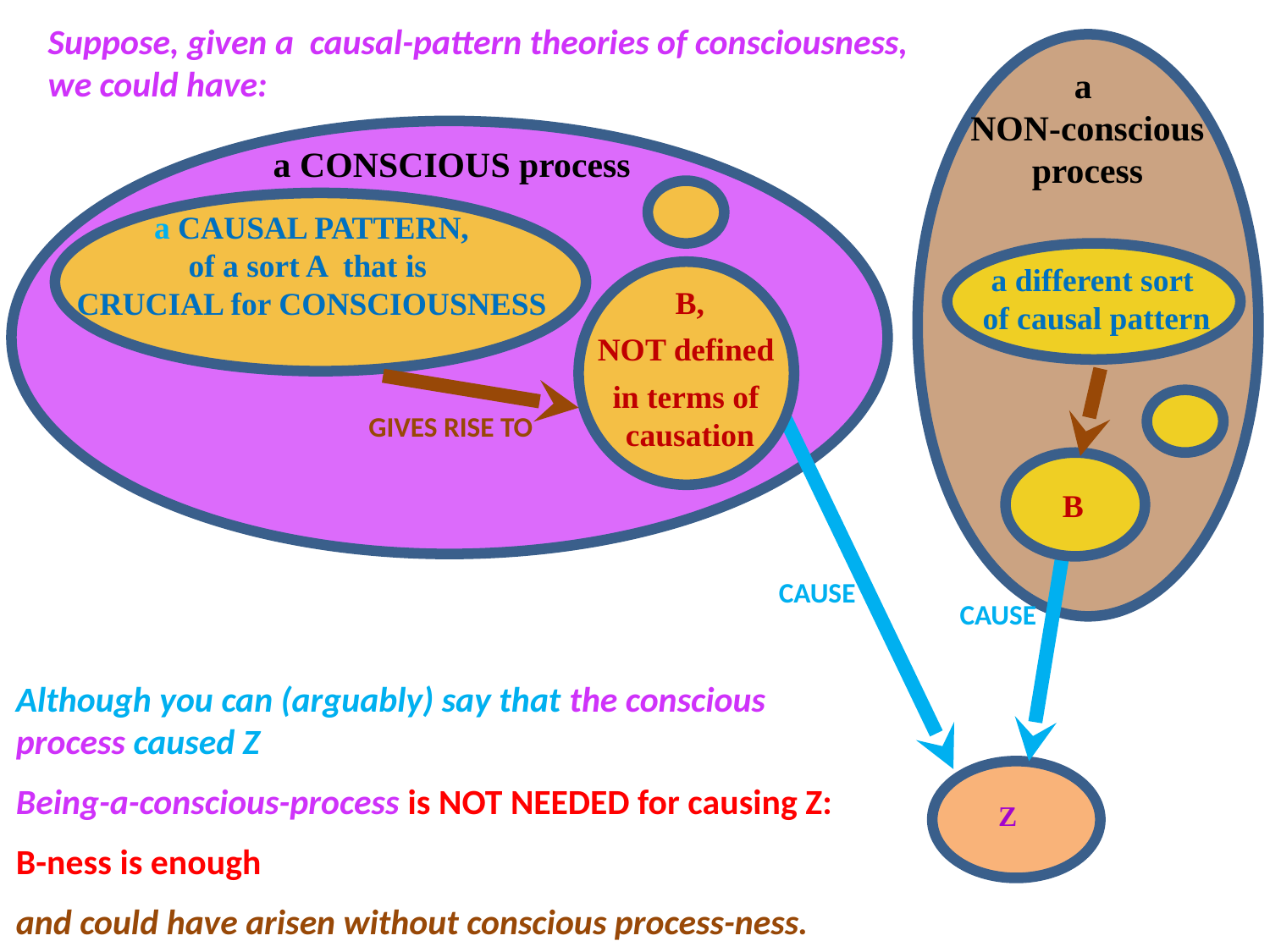

# Suppose, given a  causal-pattern theories of consciousness, we could have:

a
NON-conscious
process

a CONSCIOUS process

a CAUSAL PATTERN,
of a sort A  that is
CRUCIAL for CONSCIOUSNESS

a different sort
of causal pattern

B,
NOT defined
in terms of
causation

GIVES RISE TO

B

CAUSE
CAUSE
Although you can (arguably) say that the conscious process caused Z
Being-a-conscious-process is NOT NEEDED for causing Z:
B-ness is enough
and could have arisen without conscious process-ness.

Z